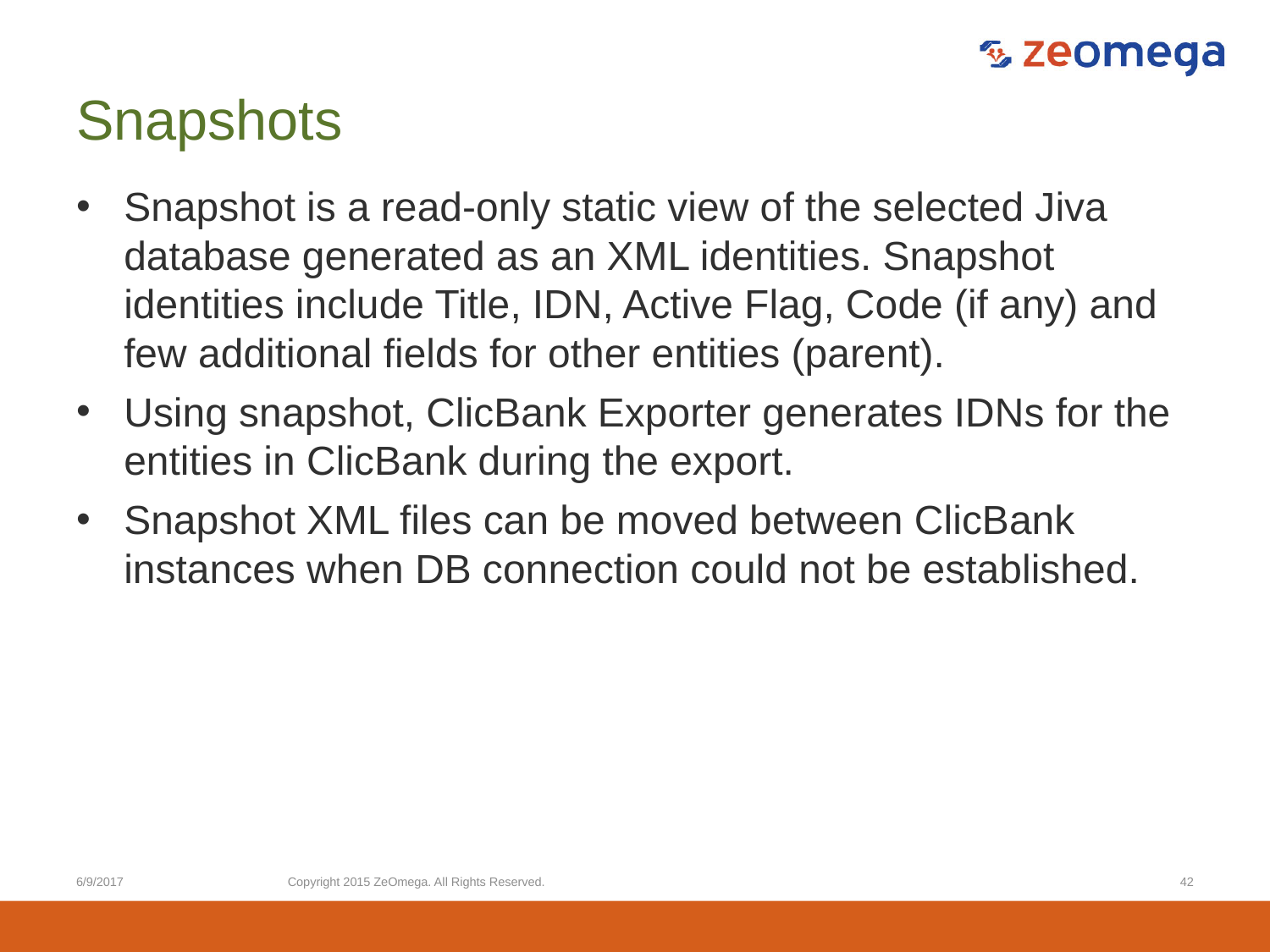

# Snapshots
Snapshot is a read-only static view of the selected Jiva database generated as an XML identities. Snapshot identities include Title, IDN, Active Flag, Code (if any) and few additional fields for other entities (parent).
Using snapshot, ClicBank Exporter generates IDNs for the entities in ClicBank during the export.
Snapshot XML files can be moved between ClicBank instances when DB connection could not be established.

6/9/2017
Copyright 2015 ZeOmega. All Rights Reserved.
42